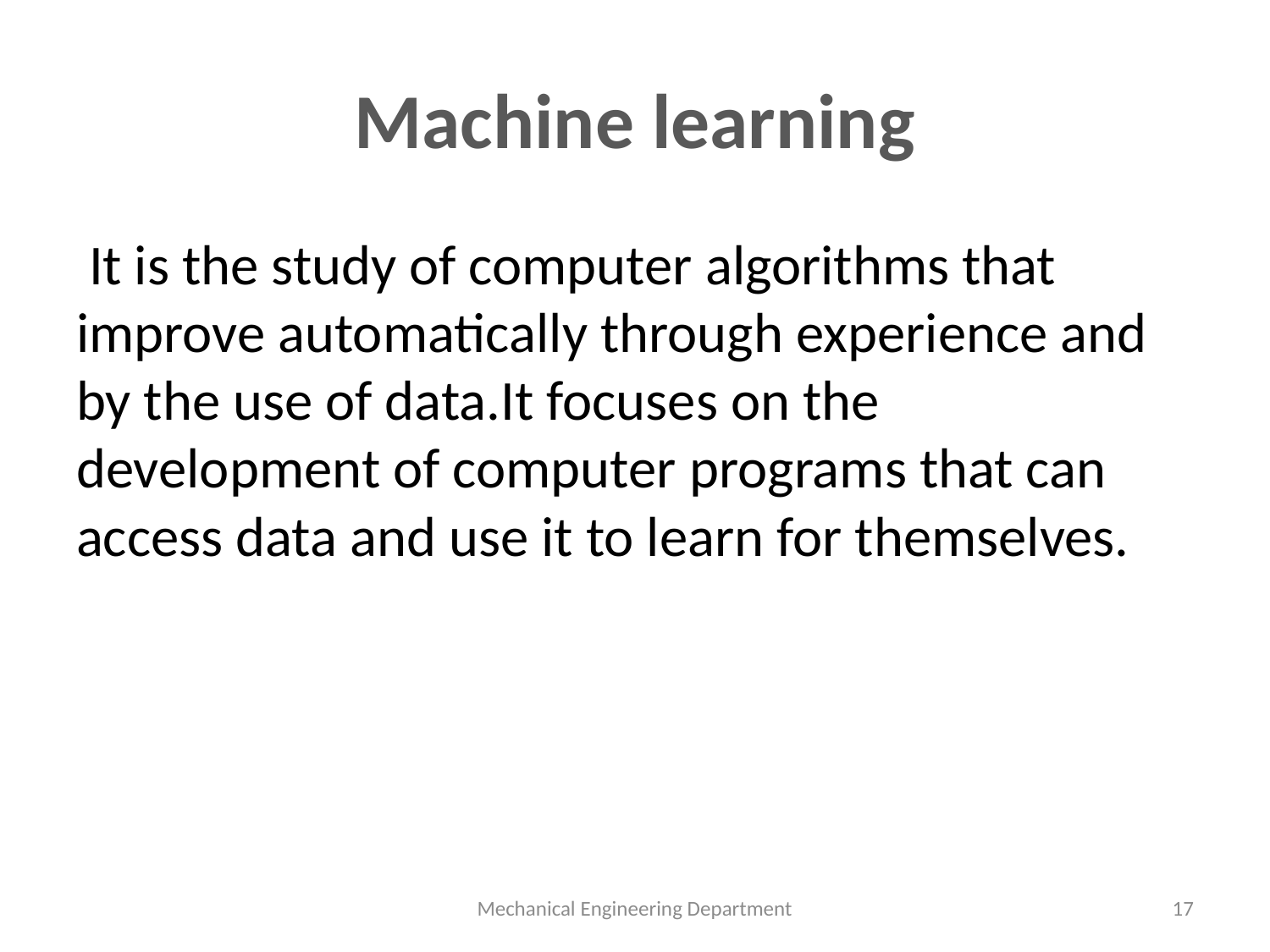

# Machine learning
 It is the study of computer algorithms that improve automatically through experience and by the use of data.It focuses on the development of computer programs that can access data and use it to learn for themselves.
Mechanical Engineering Department
17